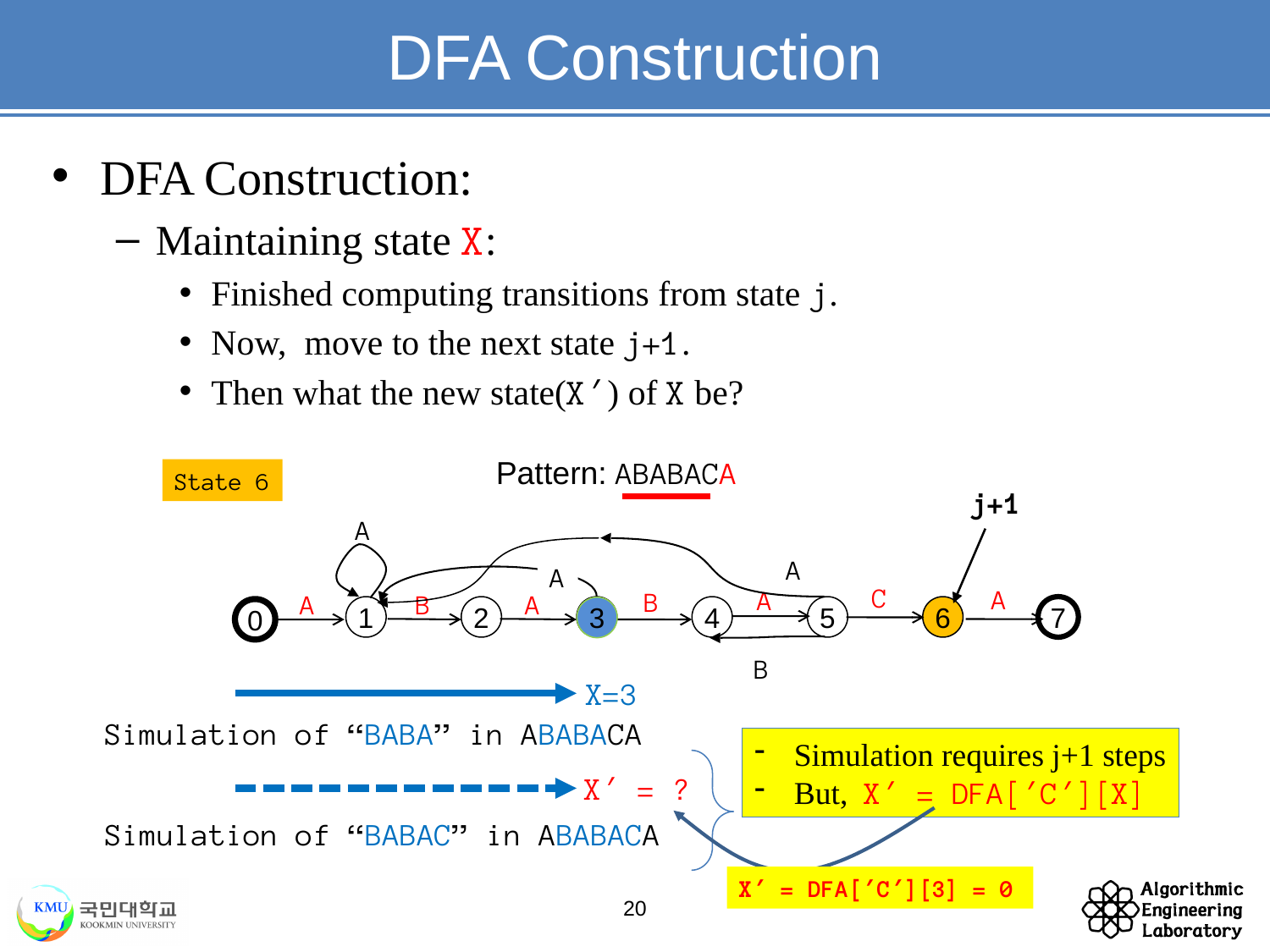

# DFA Construction
DFA Construction:
Maintaining state X:
Finished computing transitions from state j.
Now,  move to the next state j+1.
Then what the new state(X′) of X be?

Pattern: ABABACA
State 6
j+1
A

A
A
C

A

A
B
A
B
A
1
2
3
4
5
6
7
3
X=3
0

B
Simulation of “BABA” in ABABACA
Simulation requires j+1 steps
But,  X′ = DFA[′C′][X]

X′ = ?

Simulation of “BABAC” in ABABACA
X′ = DFA[′C′][3] = 0
20